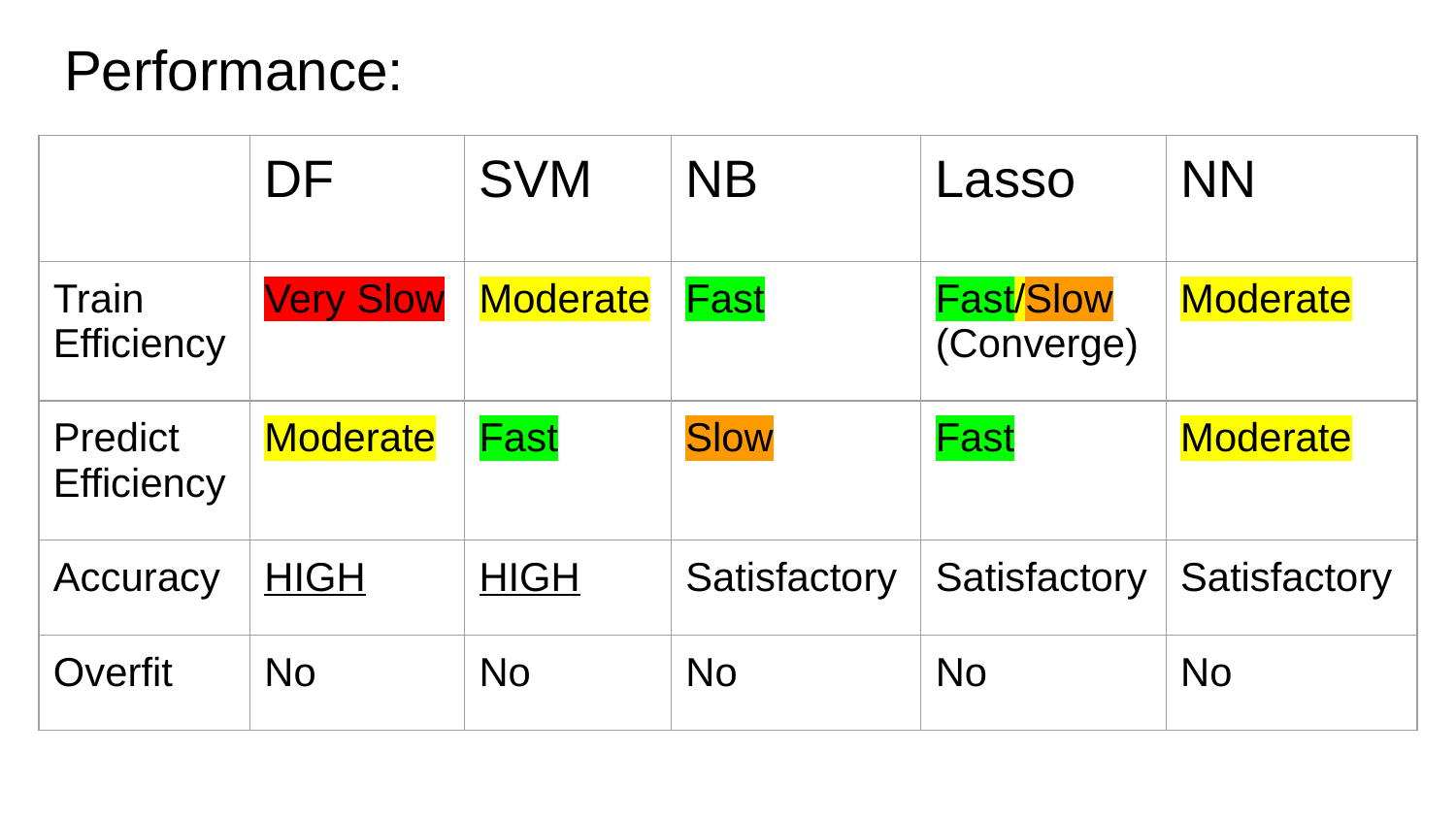

# Performance:
|  | DF | SVM | NB | Lasso | NN |
| --- | --- | --- | --- | --- | --- |
| Train Efficiency | Very Slow | Moderate | Fast | Fast/Slow (Converge) | Moderate |
| Predict Efficiency | Moderate | Fast | Slow | Fast | Moderate |
| Accuracy | HIGH | HIGH | Satisfactory | Satisfactory | Satisfactory |
| Overfit | No | No | No | No | No |